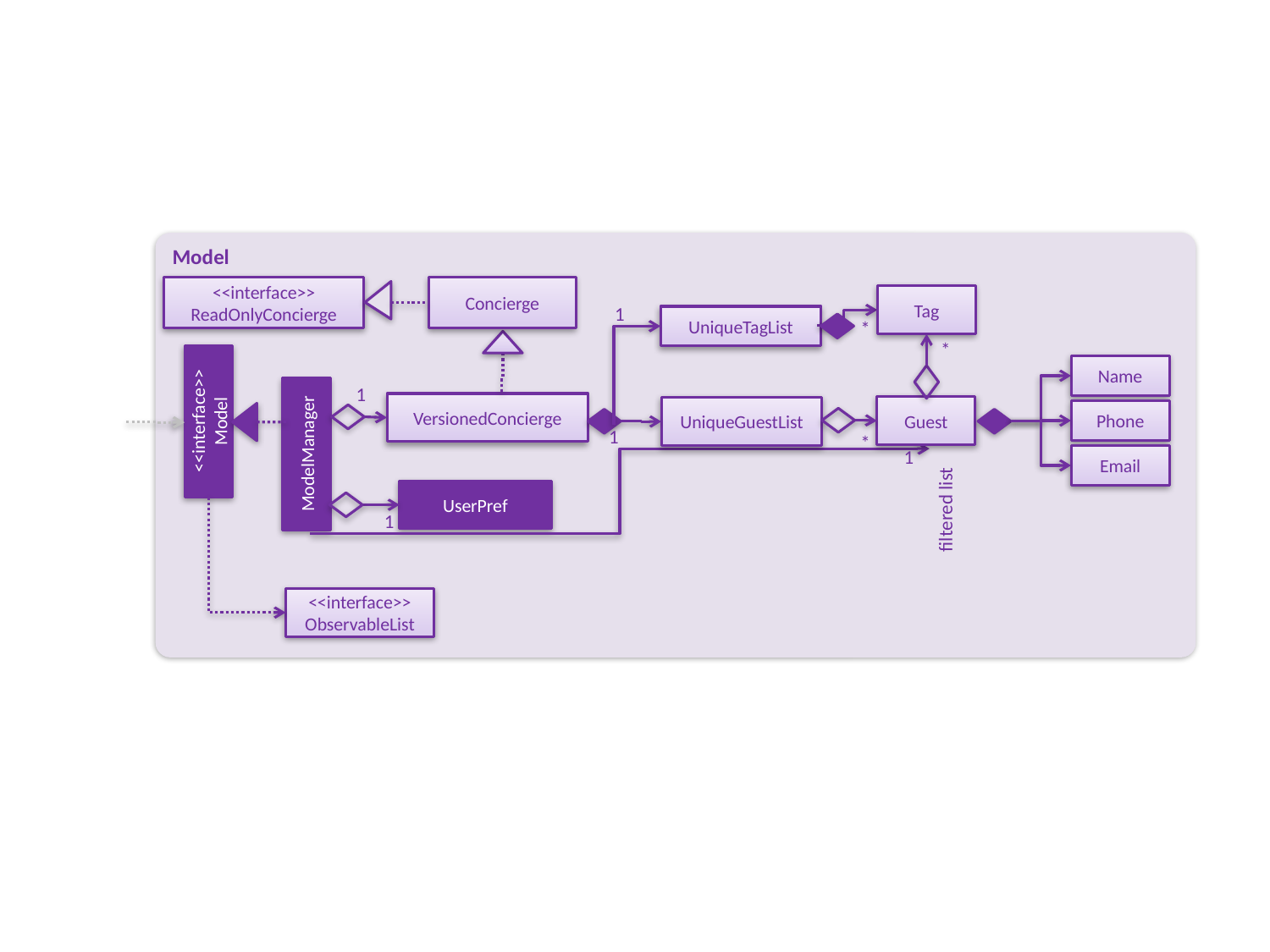

Model
<<interface>>
ReadOnlyConcierge
Concierge
Tag

1
UniqueTagList

*

*
Name

1
VersionedConcierge
Guest
<<interface>>
Model
UniqueGuestList
Phone

1
ModelManager
*
1
Email
UserPref

filtered list
1
<<interface>>
ObservableList